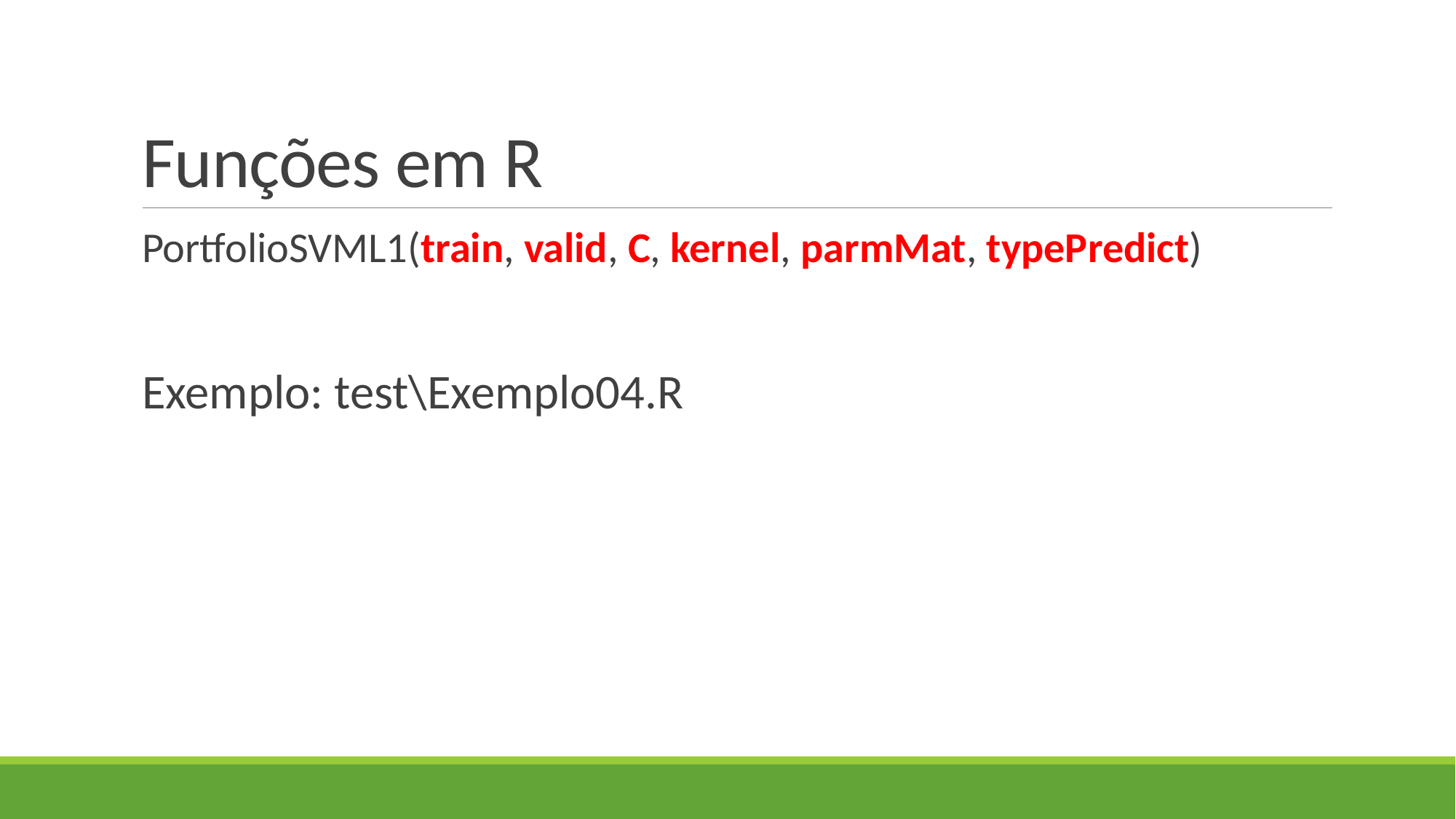

# Funções em R
PortfolioSVML1(train, valid, C, kernel, parmMat, typePredict)

Exemplo: test\Exemplo04.R